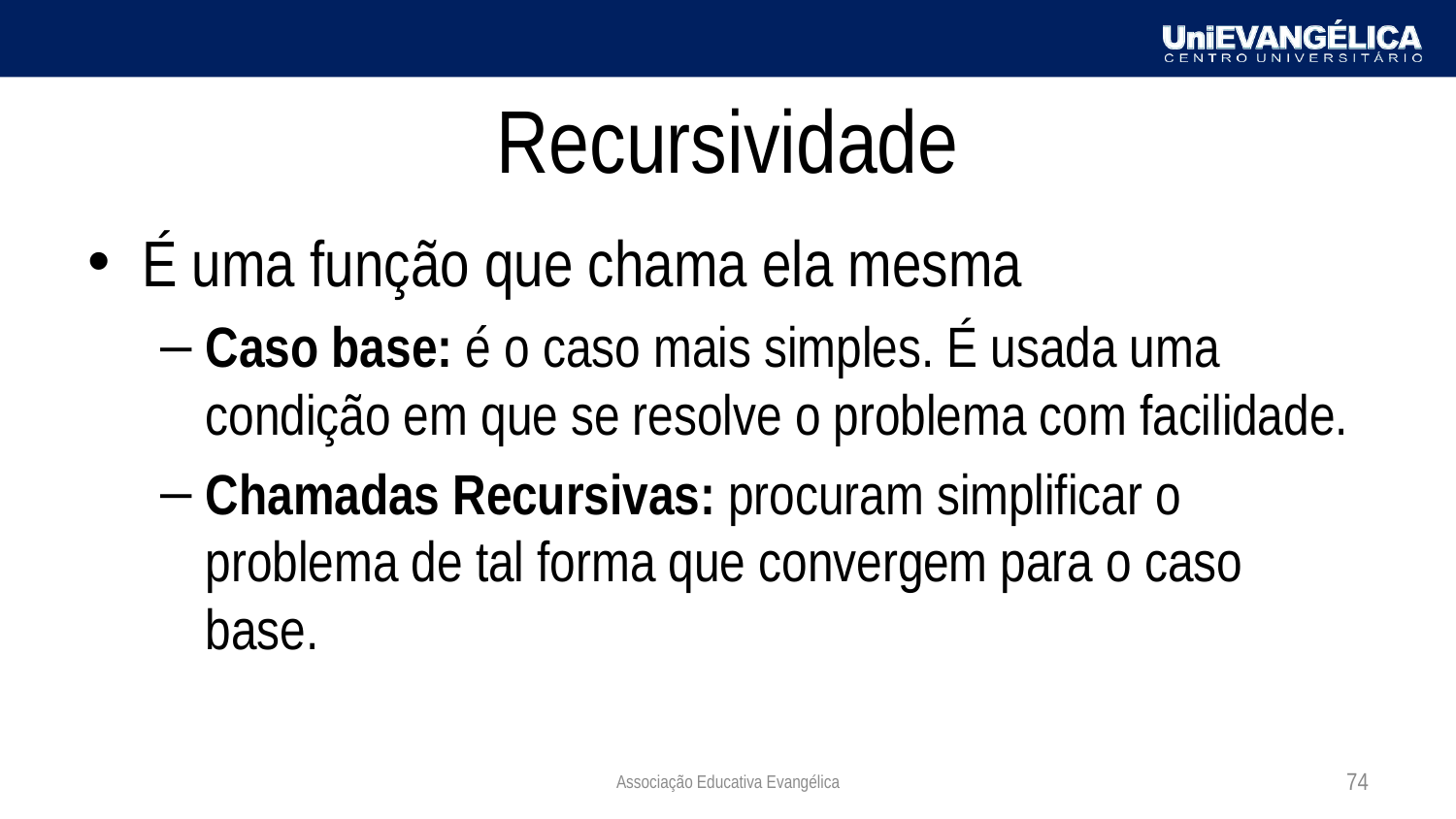

# Recursividade
É uma função que chama ela mesma
Caso base: é o caso mais simples. É usada uma condição em que se resolve o problema com facilidade.
Chamadas Recursivas: procuram simplificar o problema de tal forma que convergem para o caso base.

Associação Educativa Evangélica
74